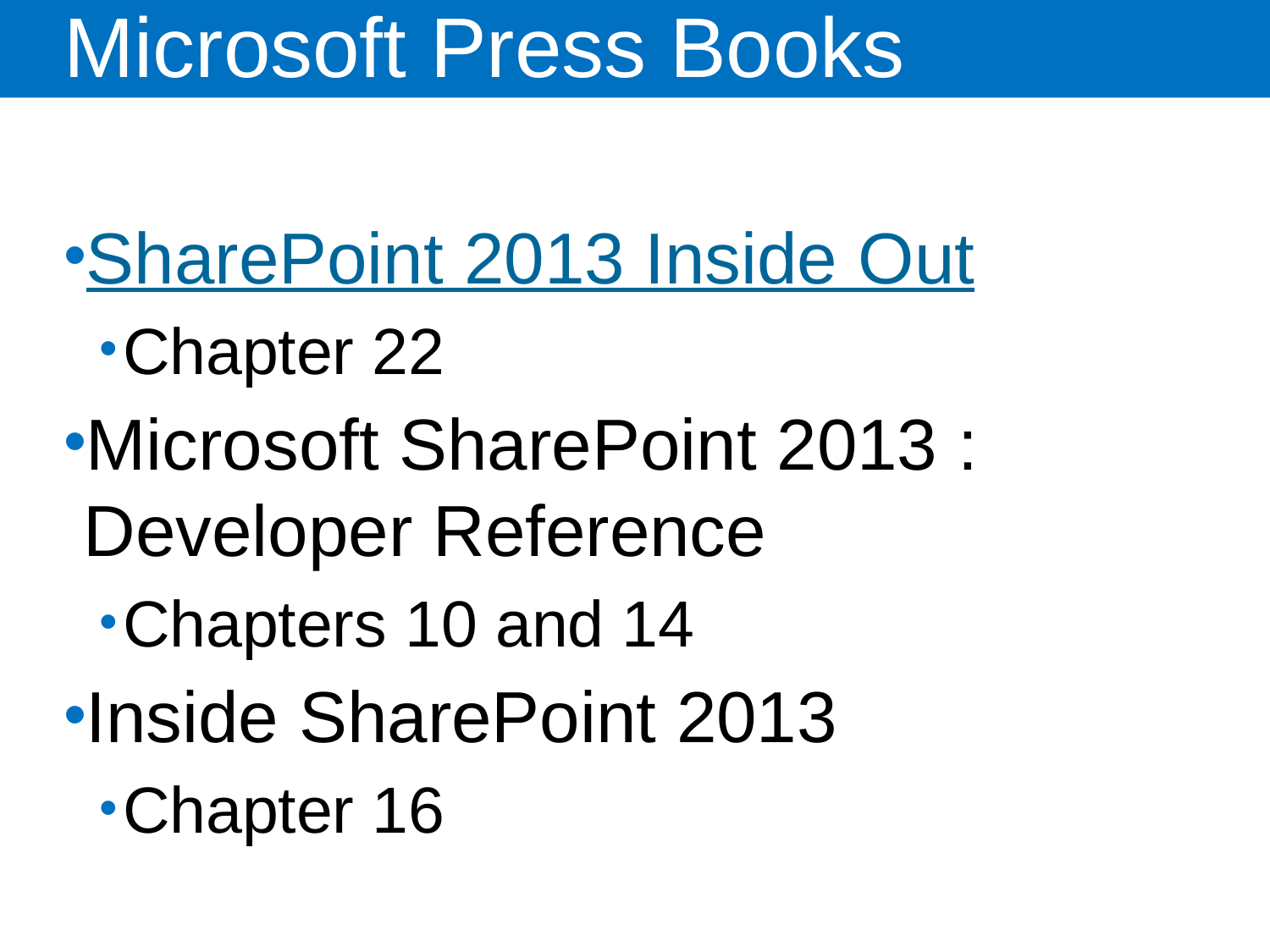

# Microsoft Press Books
SharePoint 2013 Inside Out
Chapter 22
Microsoft SharePoint 2013 : Developer Reference
Chapters 10 and 14
Inside SharePoint 2013
Chapter 16